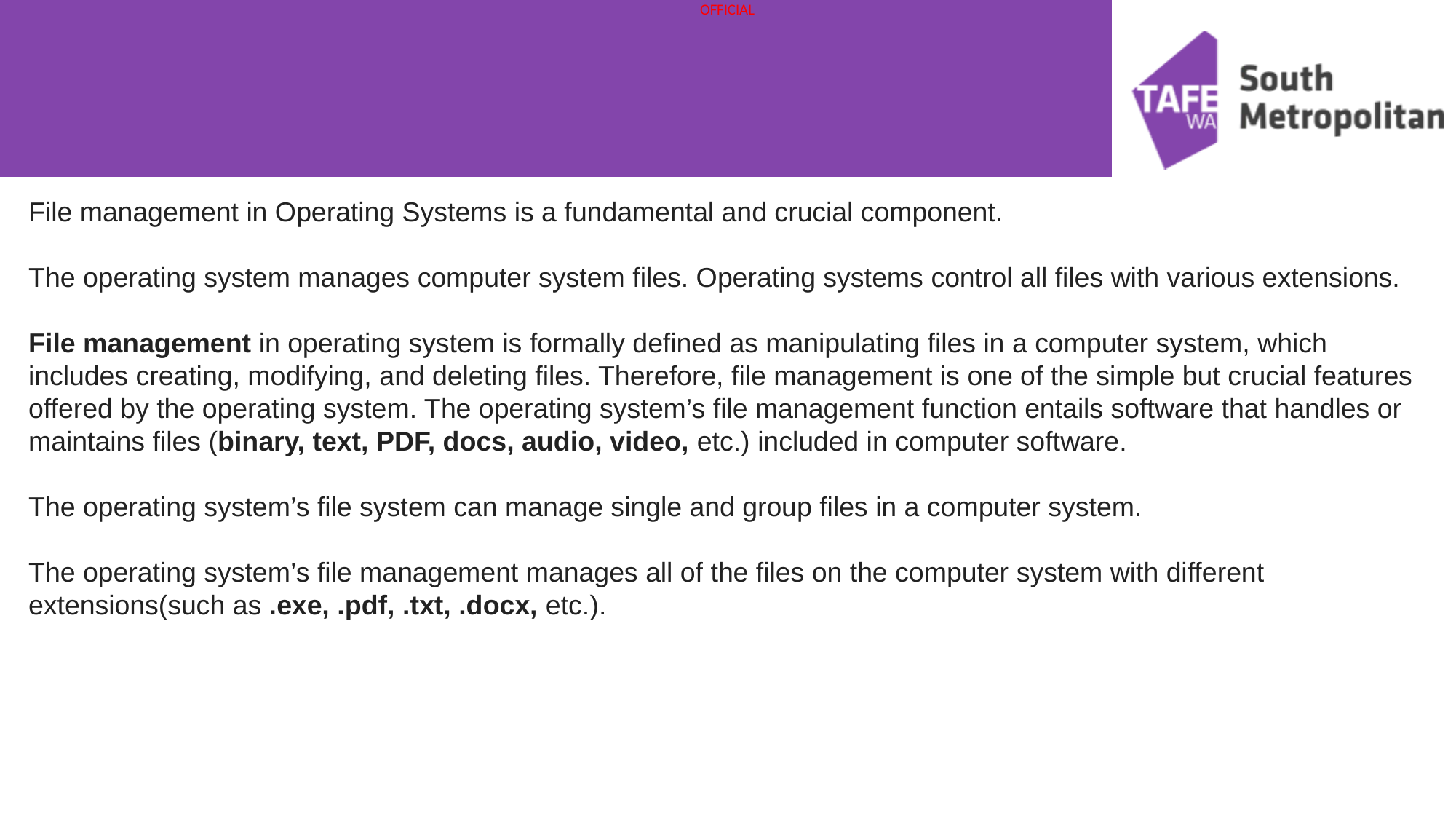

File management in Operating Systems is a fundamental and crucial component.

The operating system manages computer system files. Operating systems control all files with various extensions.

File management in operating system is formally defined as manipulating files in a computer system, which includes creating, modifying, and deleting files. Therefore, file management is one of the simple but crucial features offered by the operating system. The operating system’s file management function entails software that handles or maintains files (binary, text, PDF, docs, audio, video, etc.) included in computer software.

The operating system’s file system can manage single and group files in a computer system.

The operating system’s file management manages all of the files on the computer system with different extensions(such as .exe, .pdf, .txt, .docx, etc.).